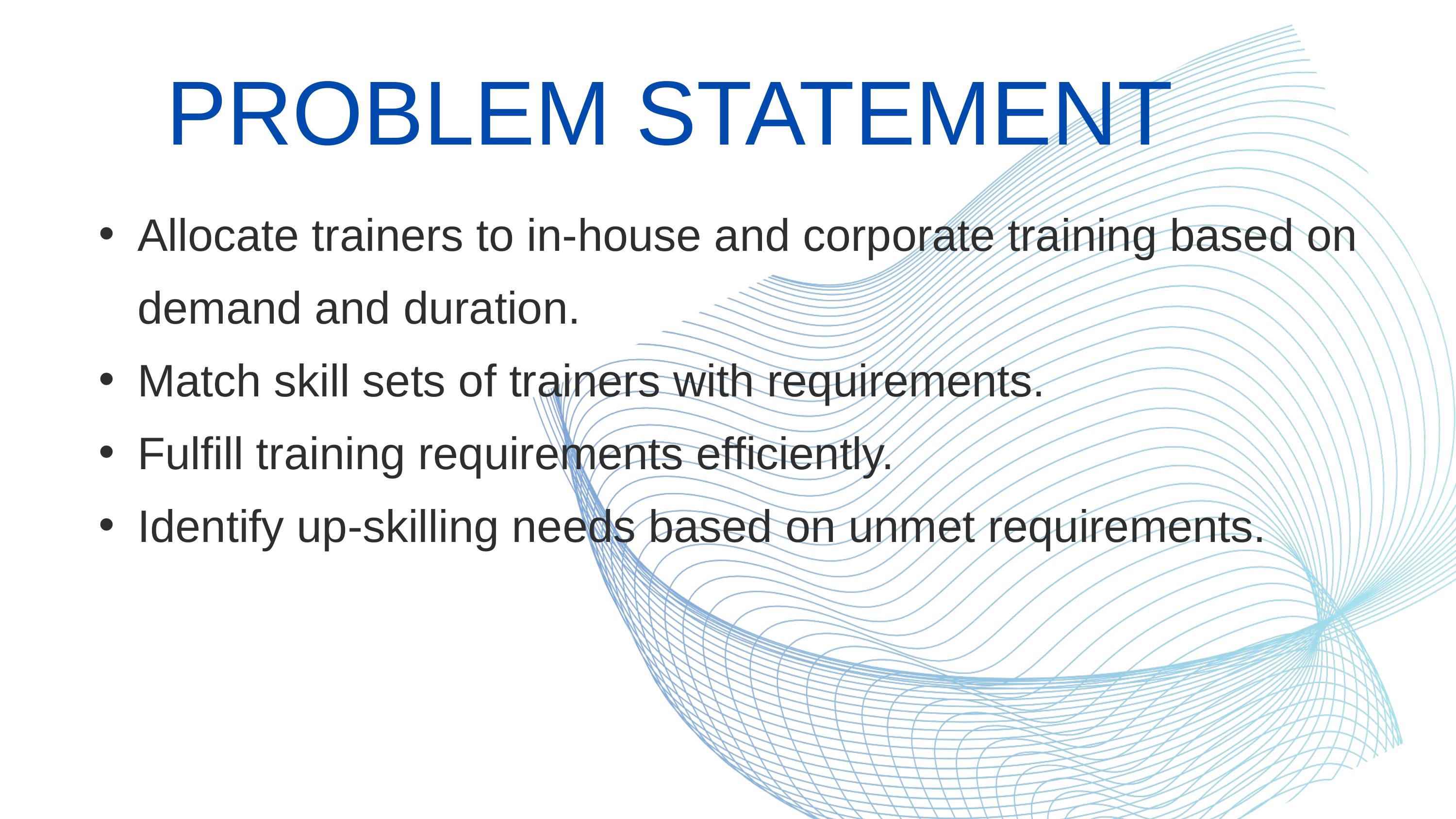

PROBLEM STATEMENT

Allocate trainers to in-house and corporate training based on demand and duration.
Match skill sets of trainers with requirements.
Fulfill training requirements efficiently.
Identify up-skilling needs based on unmet requirements.